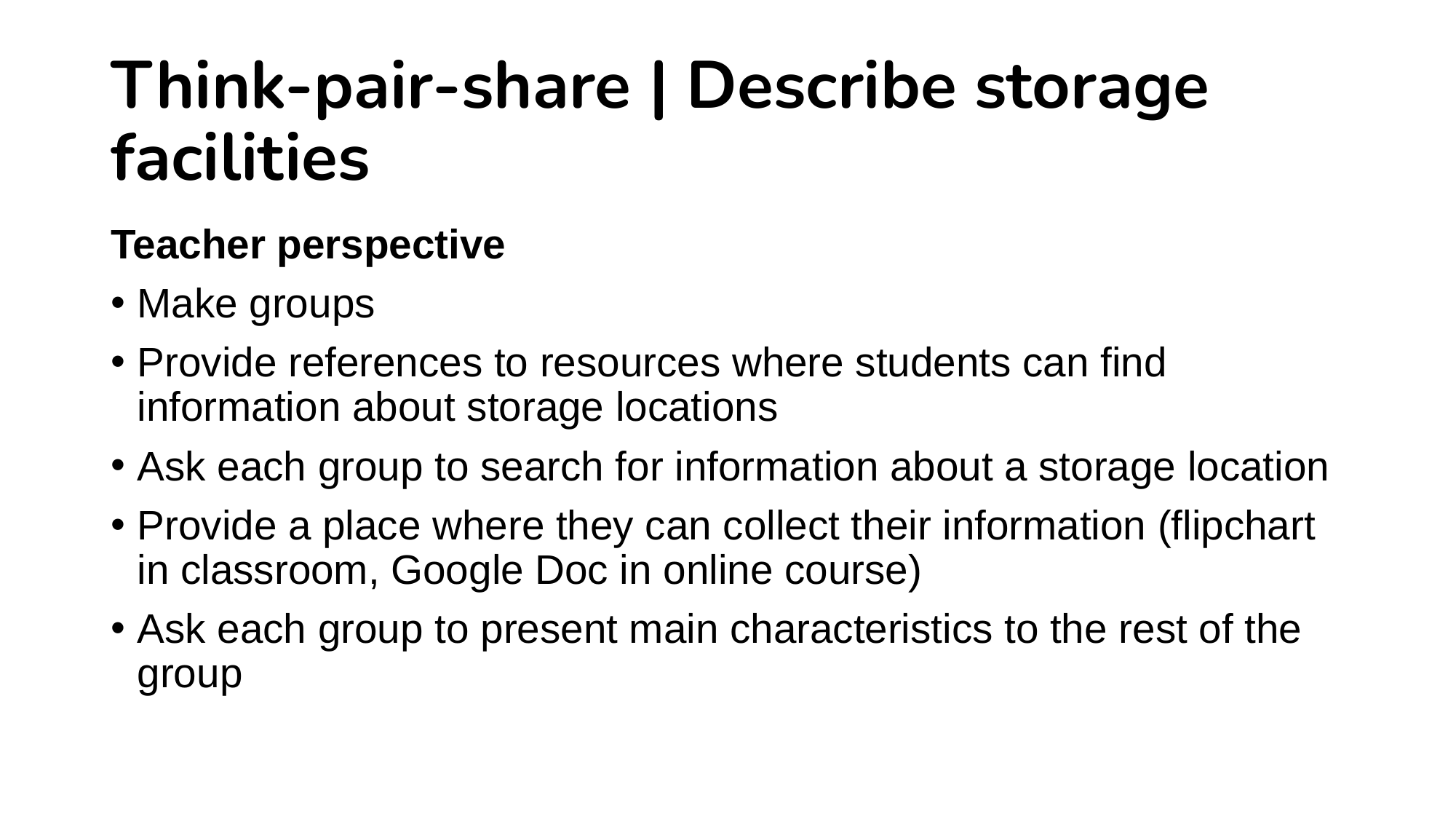

# Think-pair-share | Describe storage facilities
Teacher perspective
Make groups
Provide references to resources where students can find information about storage locations
Ask each group to search for information about a storage location
Provide a place where they can collect their information (flipchart in classroom, Google Doc in online course)
Ask each group to present main characteristics to the rest of the group